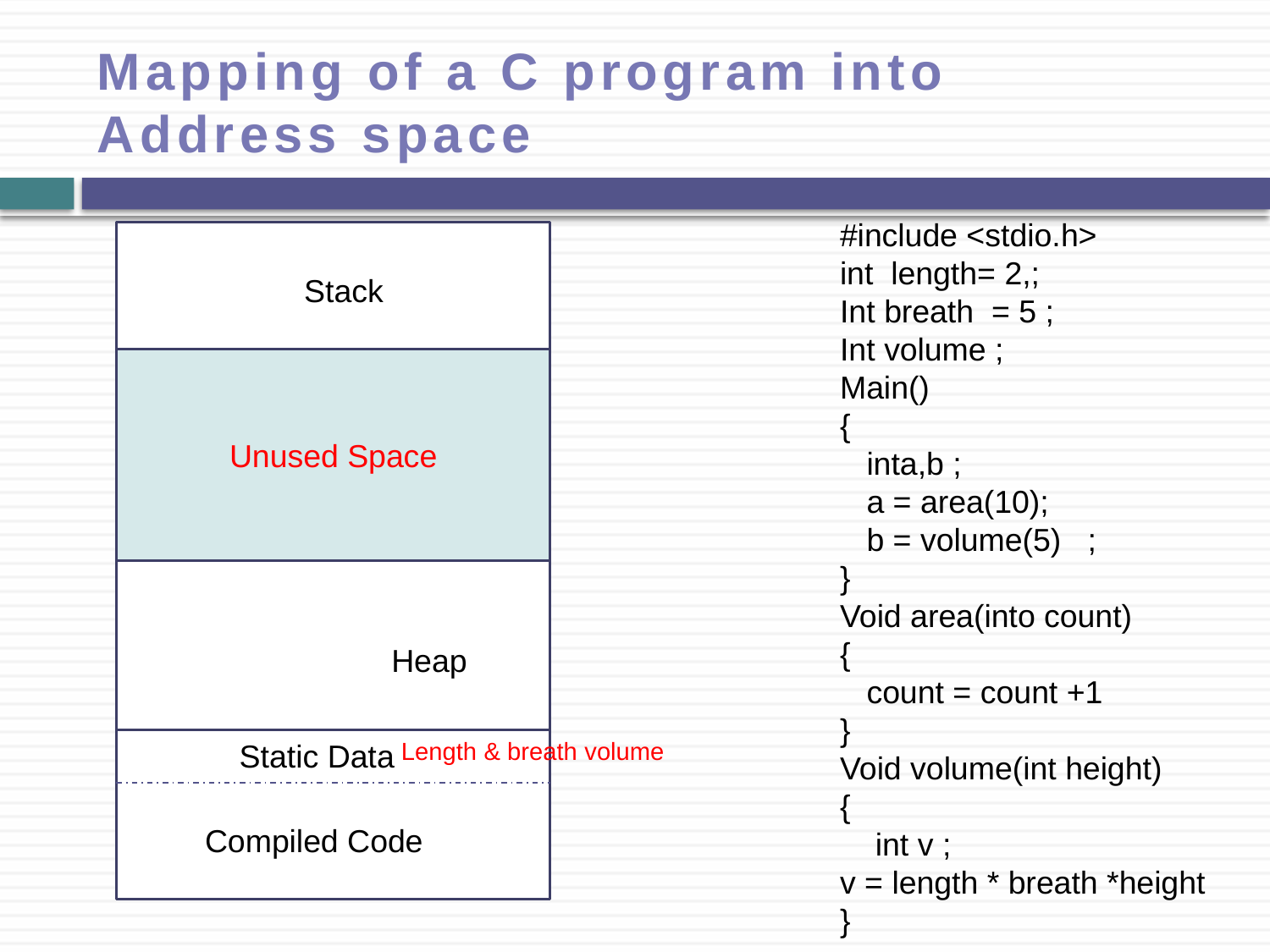

# Mapping of a C program into Address space
#include <stdio.h>
int  length= 2,;
Int breath  = 5 ;
Int volume ;
Main()
{
   inta,b ;
   a = area(10);
   b = volume(5)   ;
}
Void area(into count)
{
   count = count +1
}
Void volume(int height)
{
    int v ;
v = length * breath *height
}

Stack
Stack
Unused Space

Heap

Static Data
Length & breath volume
Compiled Code